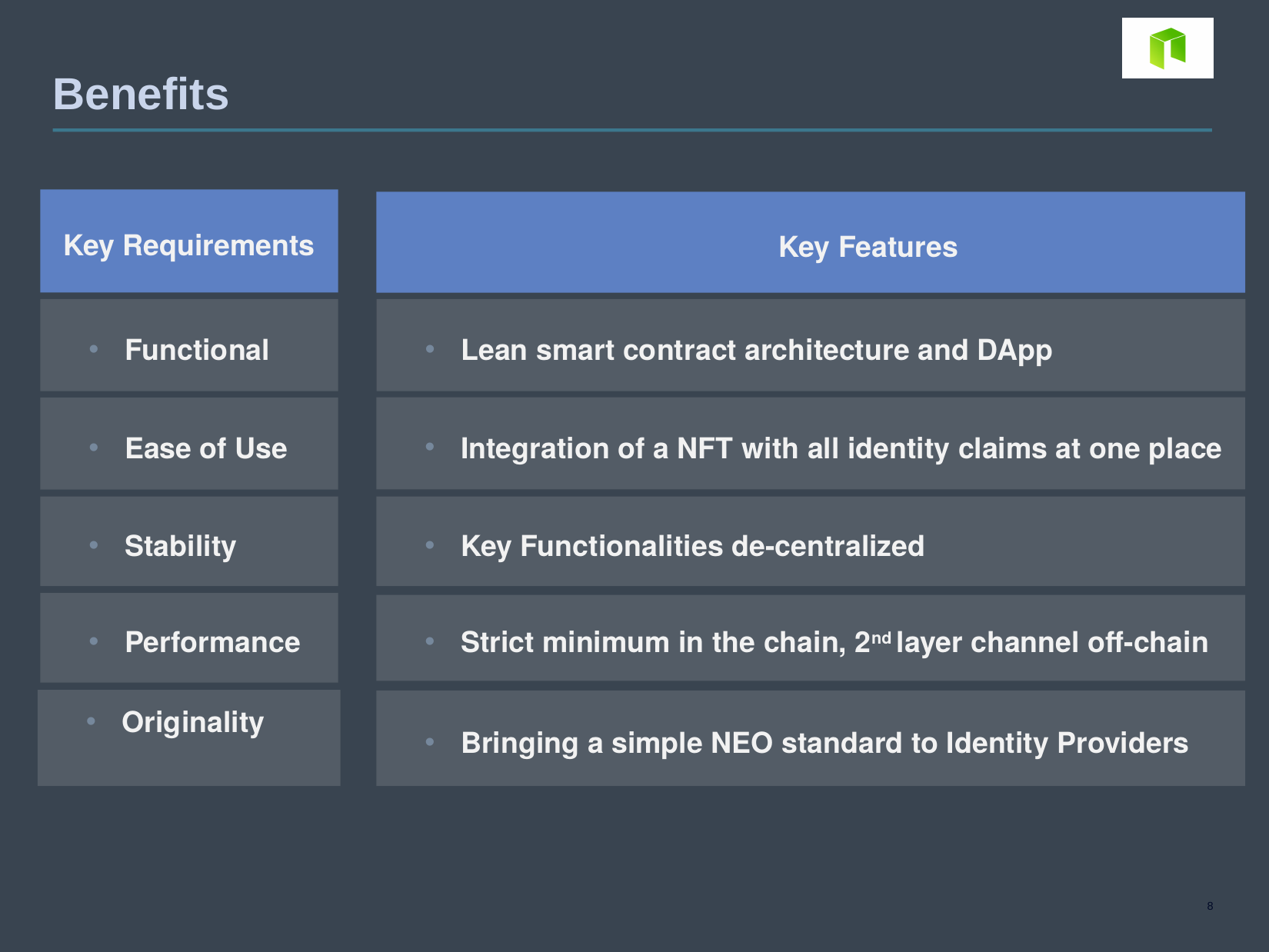

# Benefits
Key Requirements
	Key Features
Functional
Lean smart contract architecture and DApp
Integration of a NFT with all identity claims at one place
Ease of Use
Stability
Key Functionalities de-centralized
Performance
Strict minimum in the chain, 2nd layer channel off-chain
Originality
Bringing a simple NEO standard to Identity Providers
8